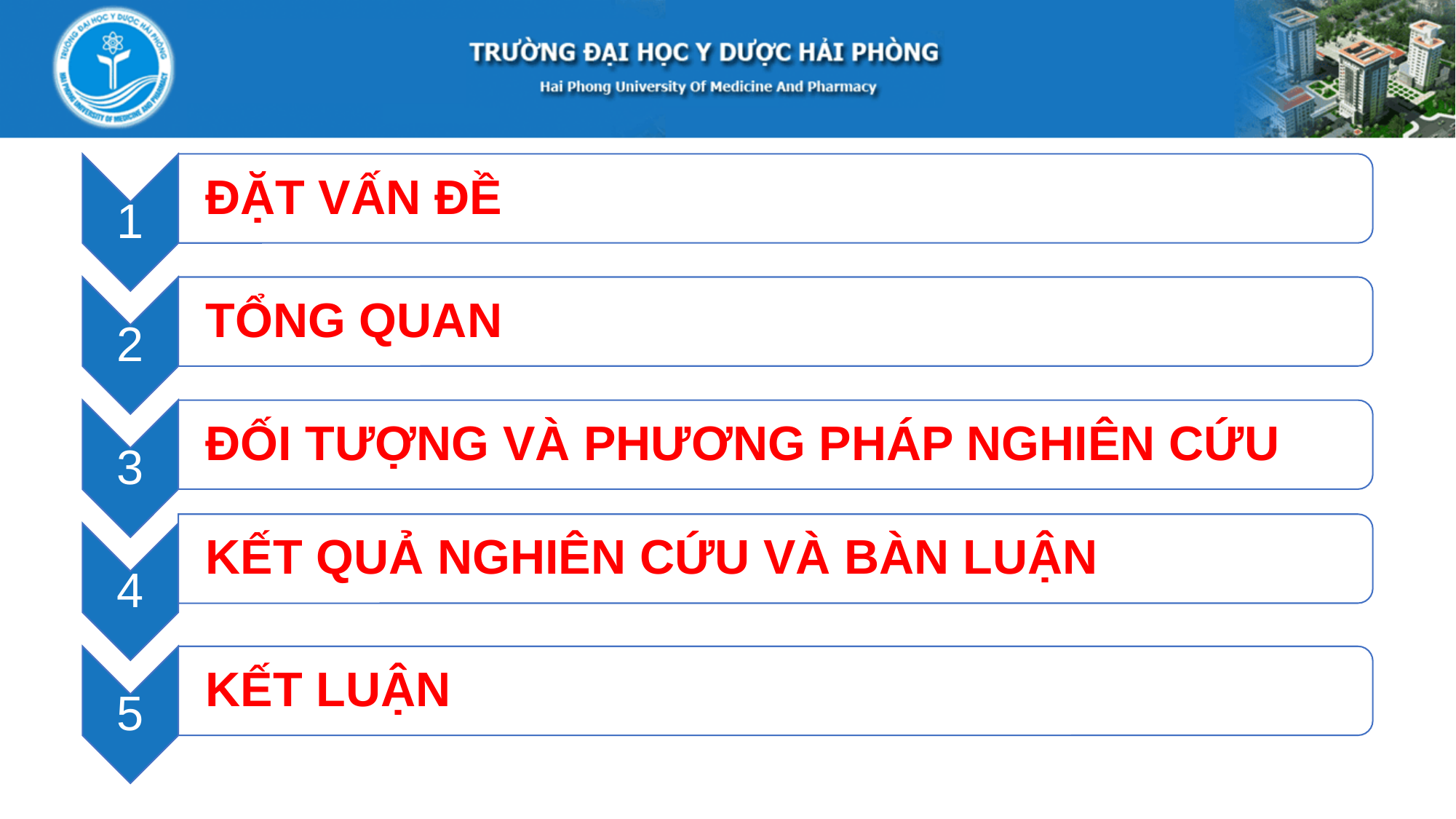

1
ĐẶT VẤN ĐỀ
2
TỔNG QUAN
3
ĐỐI TƯỢNG VÀ PHƯƠNG PHÁP NGHIÊN CỨU
4
KẾT QUẢ NGHIÊN CỨU VÀ BÀN LUẬN
5
KẾT LUẬN